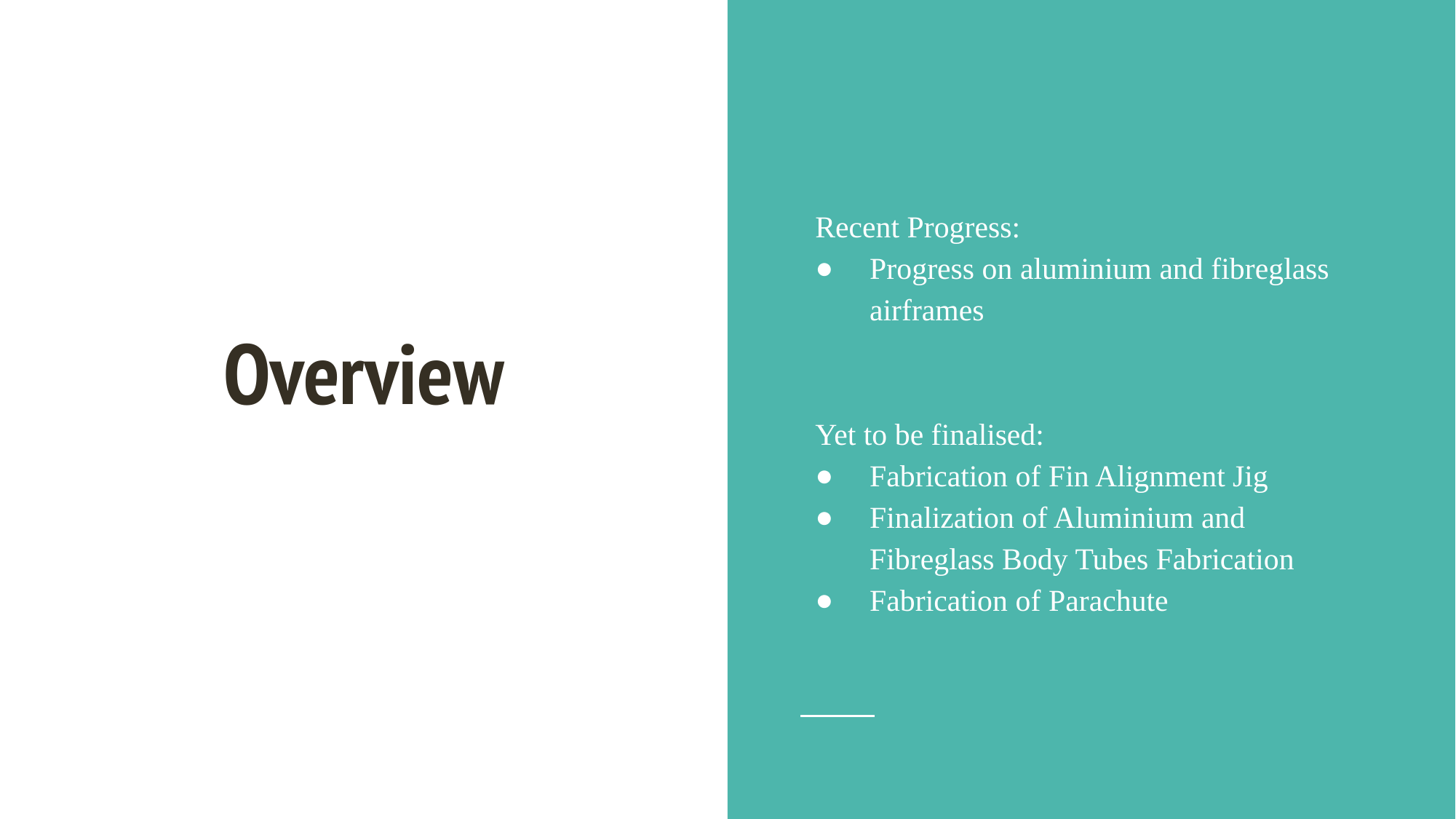

Recent Progress:
Progress on aluminium and fibreglass airframes

Yet to be finalised:
Fabrication of Fin Alignment Jig
Finalization of Aluminium and  Fibreglass Body Tubes Fabrication
Fabrication of Parachute
# Overview